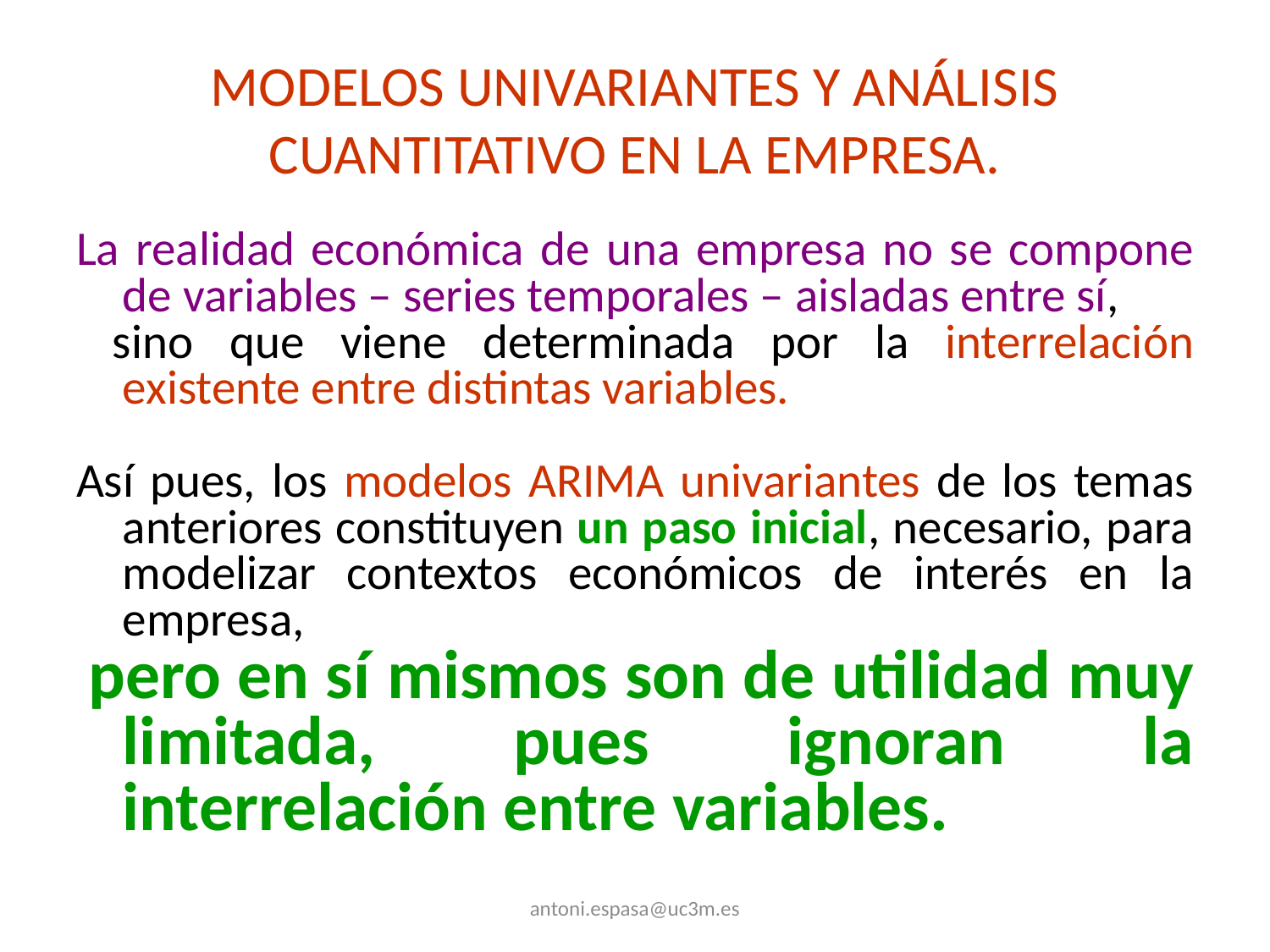

# MODELOS UNIVARIANTES Y ANÁLISIS CUANTITATIVO EN LA EMPRESA.
La realidad económica de una empresa no se compone de variables – series temporales – aisladas entre sí,
 sino que viene determinada por la interrelación existente entre distintas variables.

Así pues, los modelos ARIMA univariantes de los temas anteriores constituyen un paso inicial, necesario, para modelizar contextos económicos de interés en la empresa,
 pero en sí mismos son de utilidad muy limitada, pues ignoran la interrelación entre variables.

antoni.espasa@uc3m.es